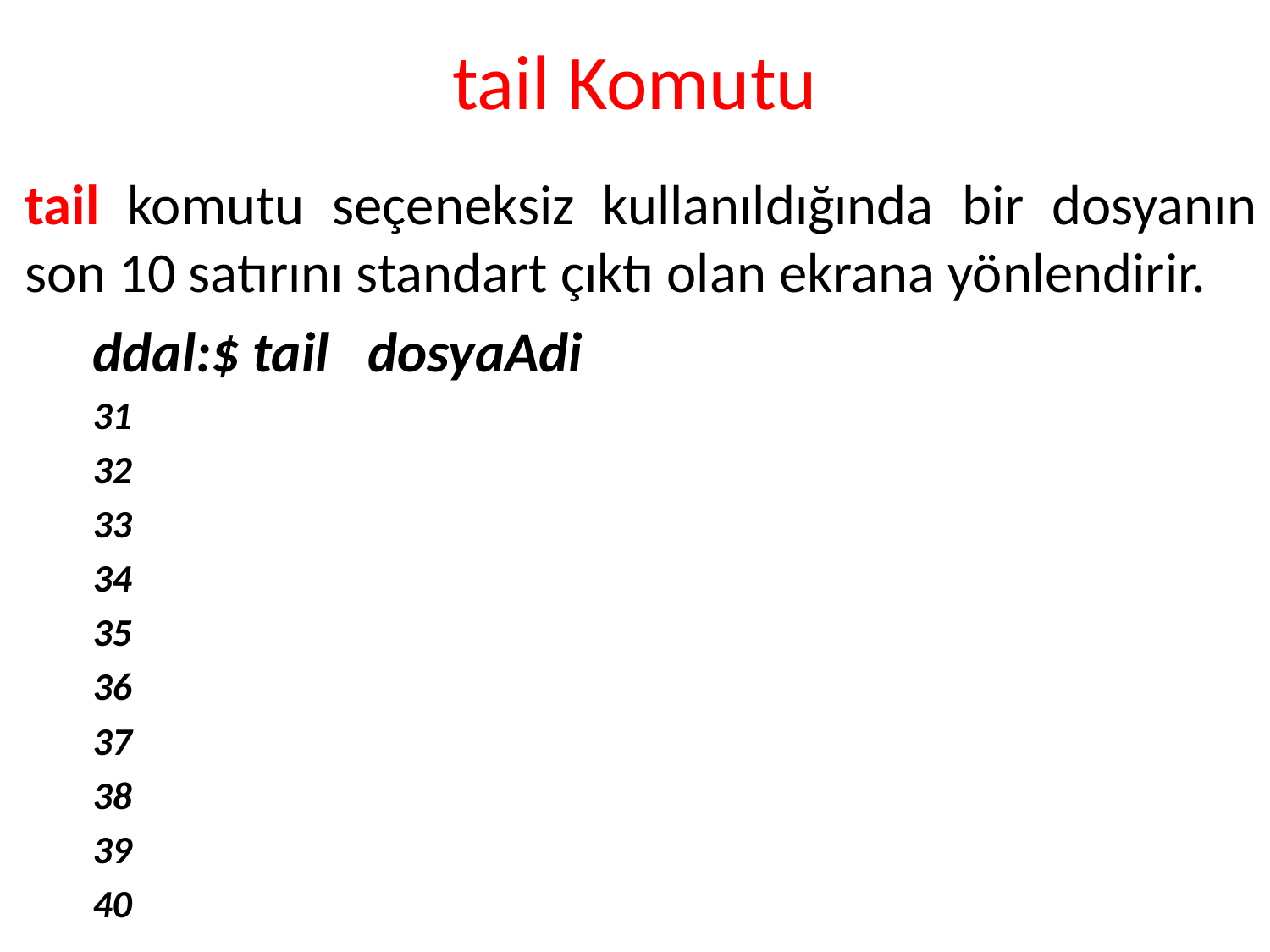

# tail Komutu
tail komutu seçeneksiz kullanıldığında bir dosyanın son 10 satırını standart çıktı olan ekrana yönlendirir.
ddal:$ tail   dosyaAdi
31
32
33
34
35
36
37
38
39
40